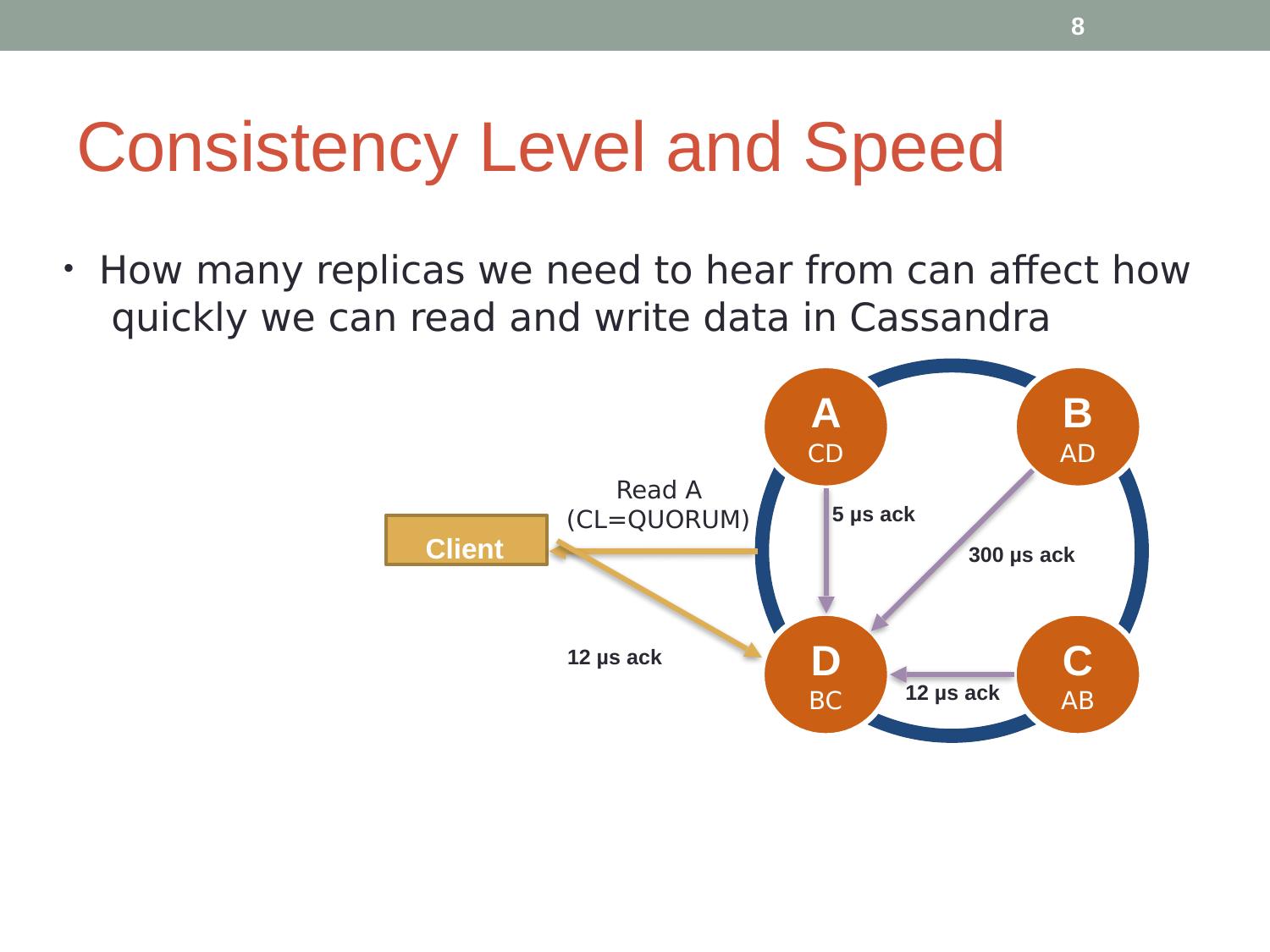

8
# Consistency Level and Speed
How many replicas we need to hear from can affect how  quickly we can read and write data in Cassandra
•

B
AD
A
CD

Read A  (CL=QUORUM)

5 µs ack
Client

300 µs ack

D
BC
C
AB
12 µs ack

12 µs ack